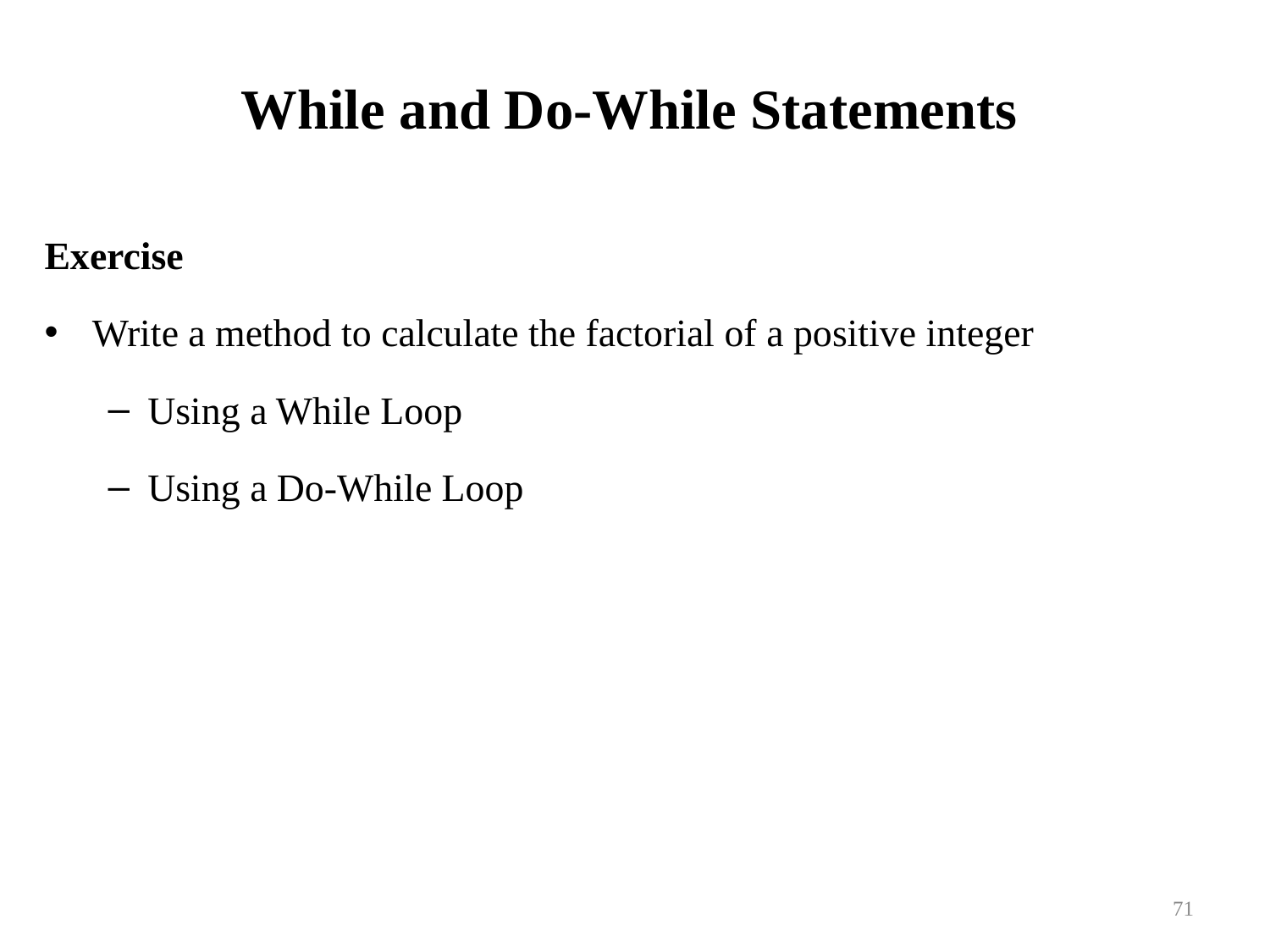

# While and Do-While Statements
Exercise
Write a method to calculate the factorial of a positive integer
Using a While Loop
Using a Do-While Loop
71